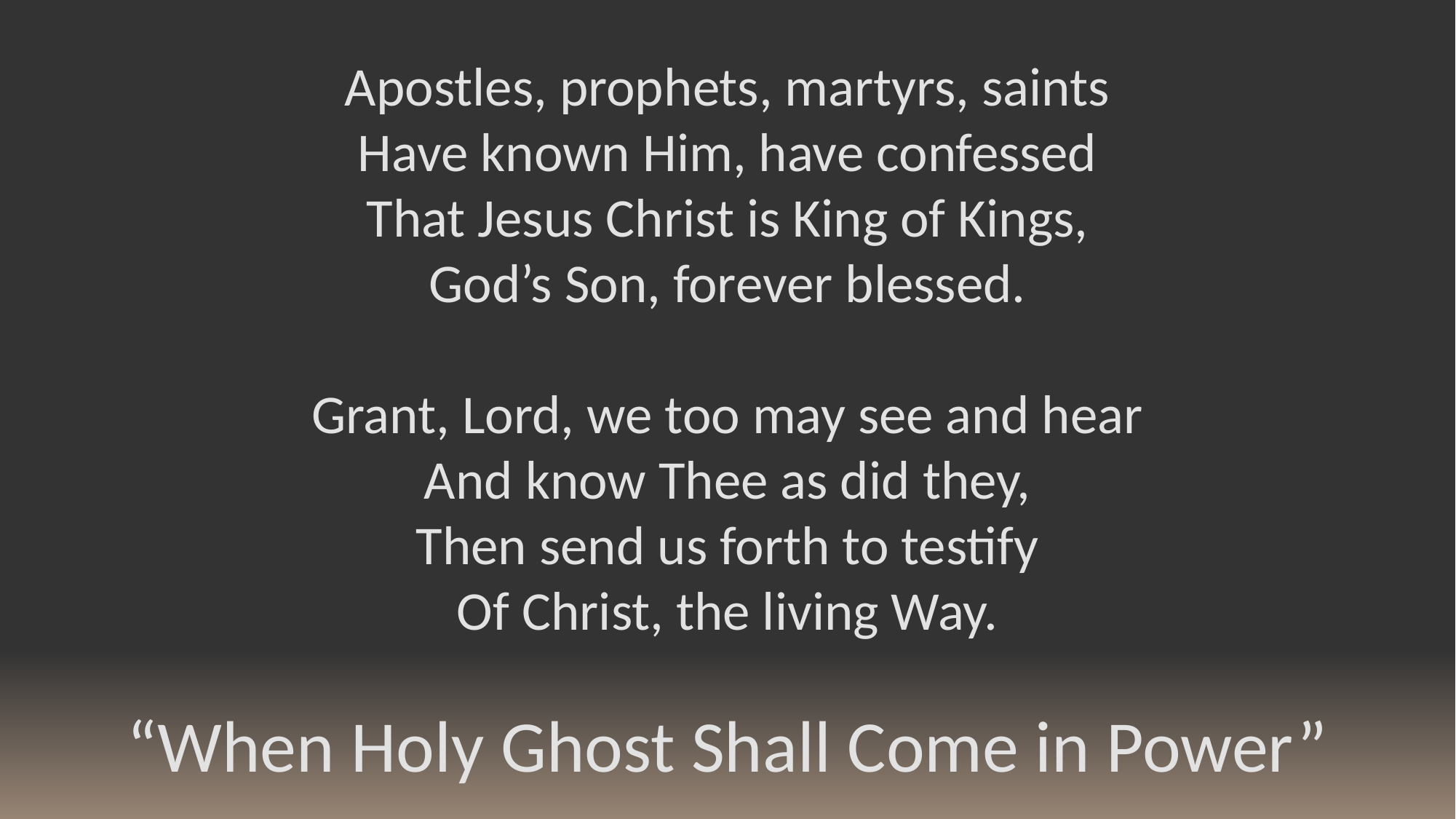

Apostles, prophets, martyrs, saints
Have known Him, have confessed
That Jesus Christ is King of Kings,
God’s Son, forever blessed.

Grant, Lord, we too may see and hear
And know Thee as did they,
Then send us forth to testify
Of Christ, the living Way.

“When Holy Ghost Shall Come in Power”